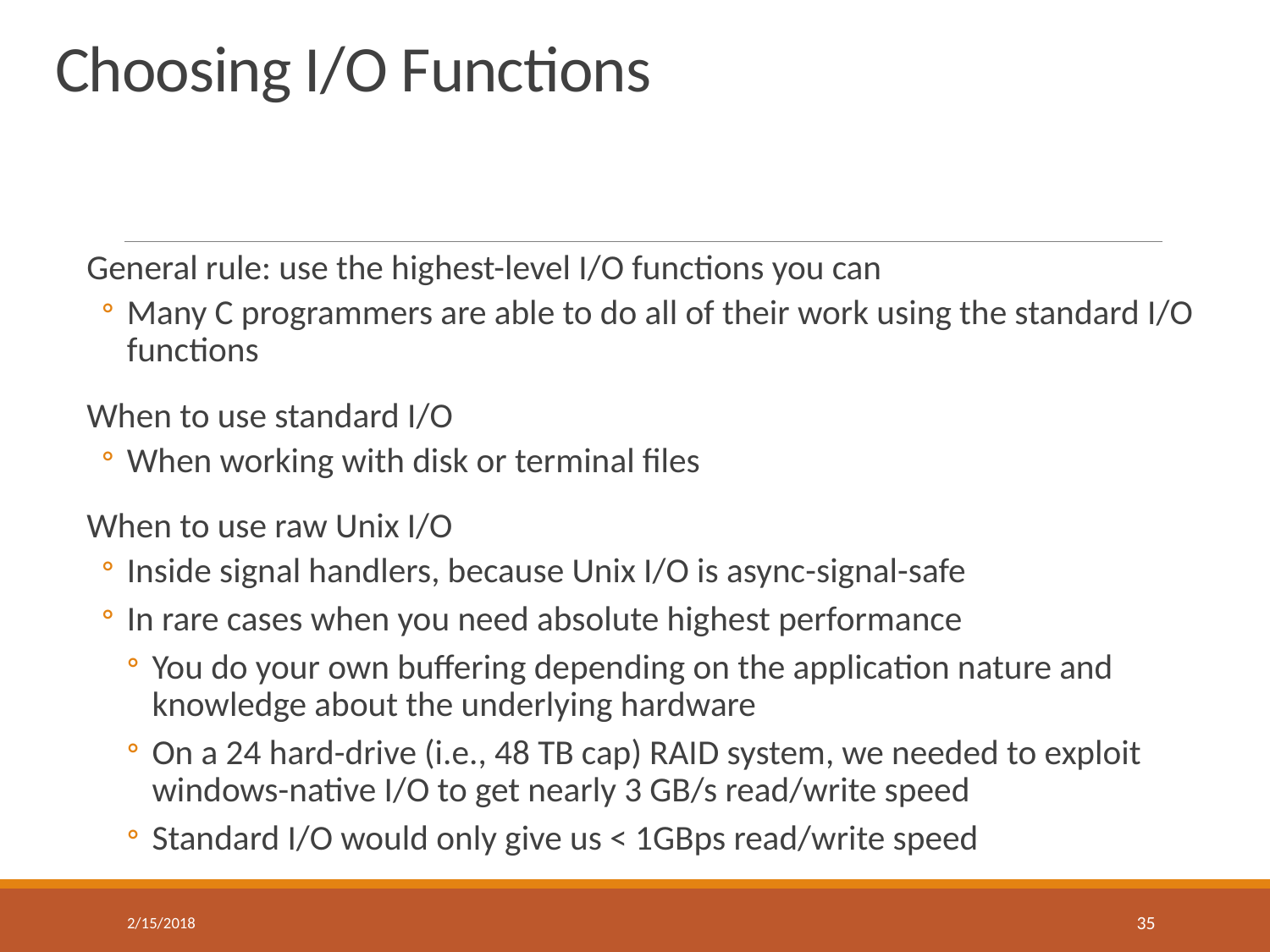

# Choosing I/O Functions
General rule: use the highest-level I/O functions you can
Many C programmers are able to do all of their work using the standard I/O functions
When to use standard I/O
When working with disk or terminal files
When to use raw Unix I/O
Inside signal handlers, because Unix I/O is async-signal-safe
In rare cases when you need absolute highest performance
You do your own buffering depending on the application nature and knowledge about the underlying hardware
On a 24 hard-drive (i.e., 48 TB cap) RAID system, we needed to exploit windows-native I/O to get nearly 3 GB/s read/write speed
Standard I/O would only give us < 1GBps read/write speed
2/15/2018
35